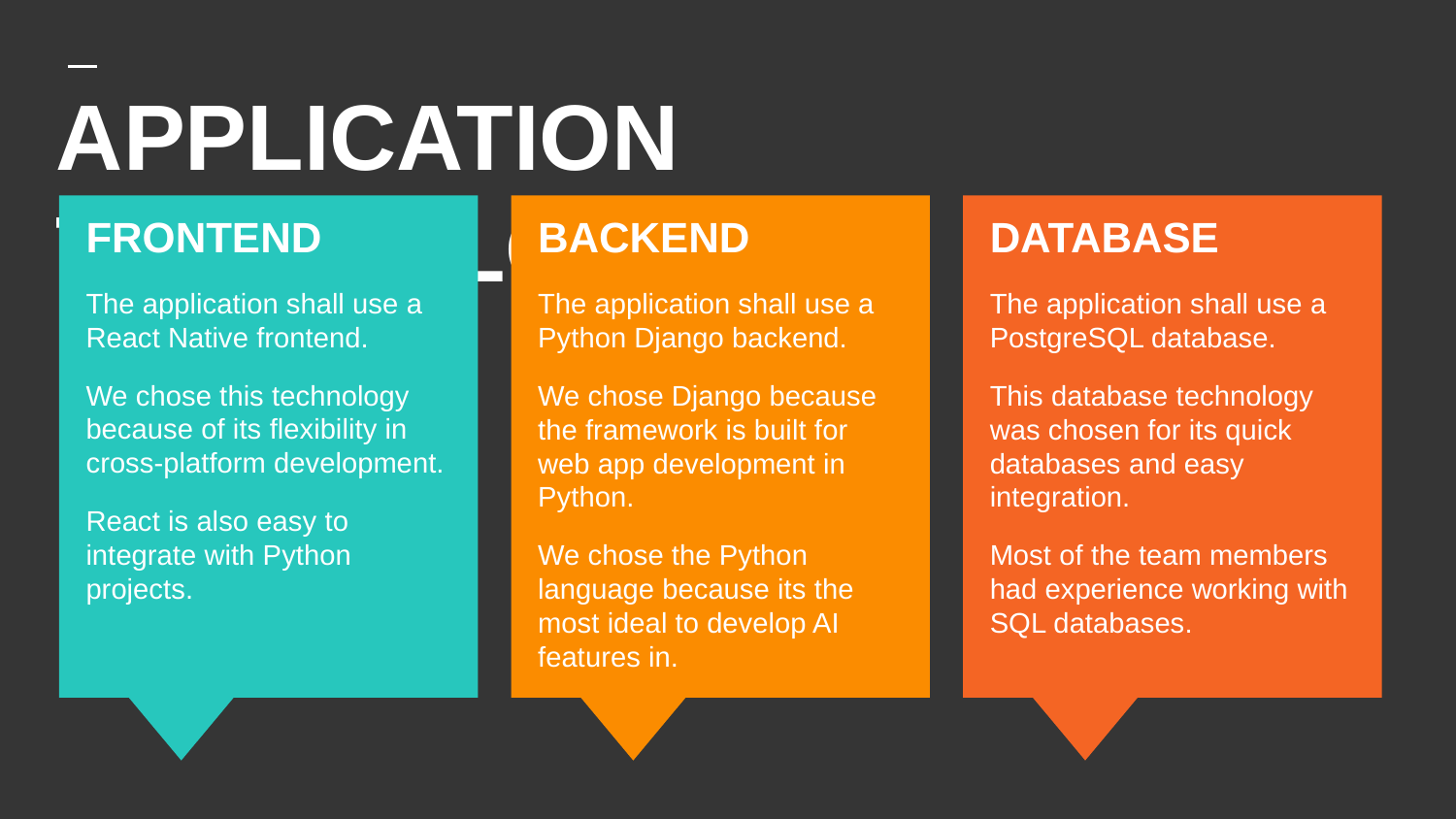

# APPLICATION TECHNOLOGIES

FRONTEND
The application shall use a React Native frontend.
We chose this technology because of its flexibility in cross-platform development.
React is also easy to integrate with Python projects.

BACKEND
The application shall use a Python Django backend.
We chose Django because the framework is built for web app development in Python.
We chose the Python language because its the most ideal to develop AI features in.
DATABASE
The application shall use a PostgreSQL database.
This database technology was chosen for its quick databases and easy integration.
Most of the team members had experience working with SQL databases.